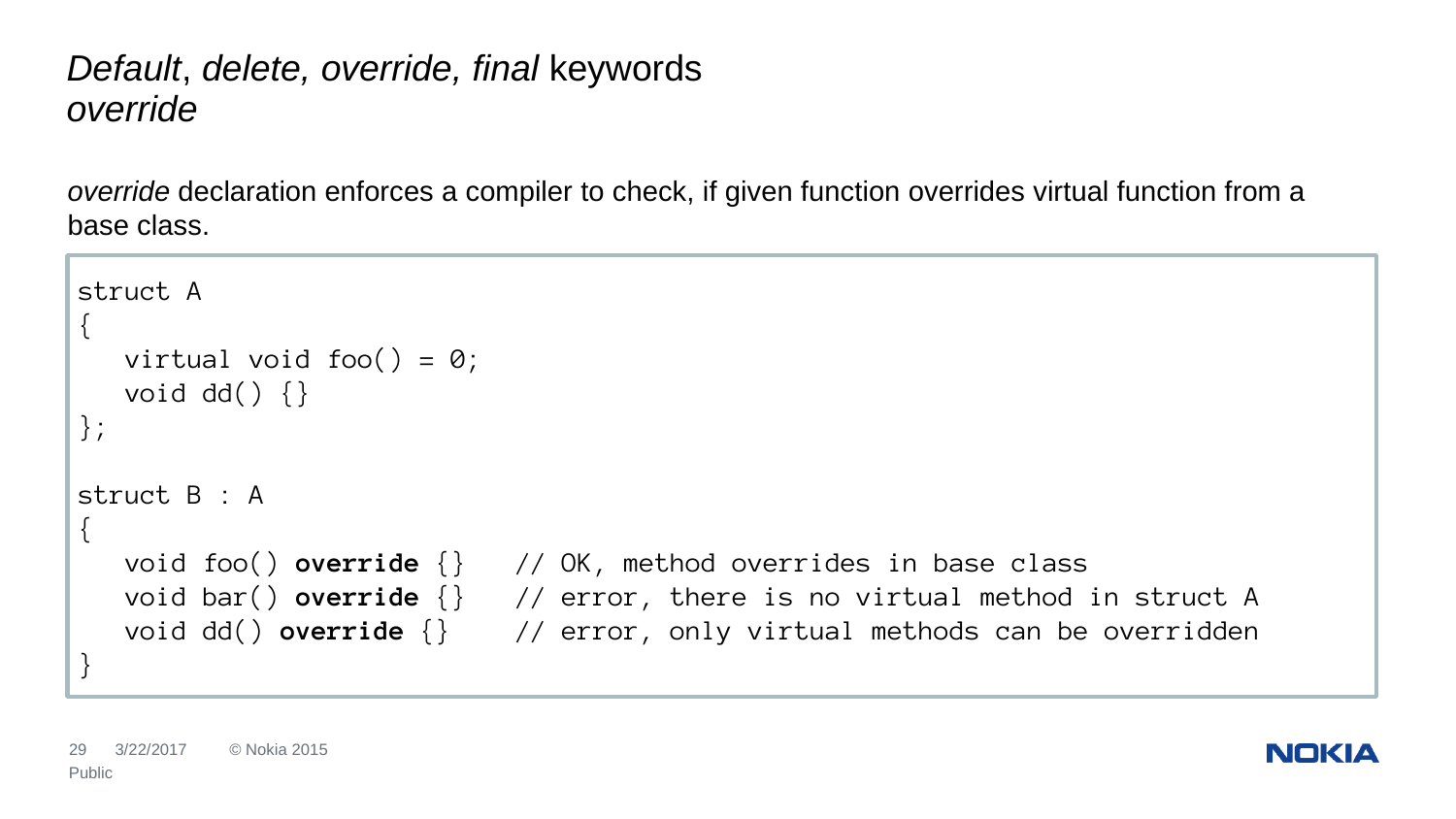

Default, delete, override, final keywords
override
override declaration enforces a compiler to check, if given function overrides virtual function from a base class.
struct A
{
   virtual void foo() = 0;
   void dd() {}
};

struct B : A
{
   void foo() override {}	// OK, method overrides in base class
   void bar() override {}	// error, there is no virtual method in struct A
   void dd() override {}	// error, only virtual methods can be overridden
}